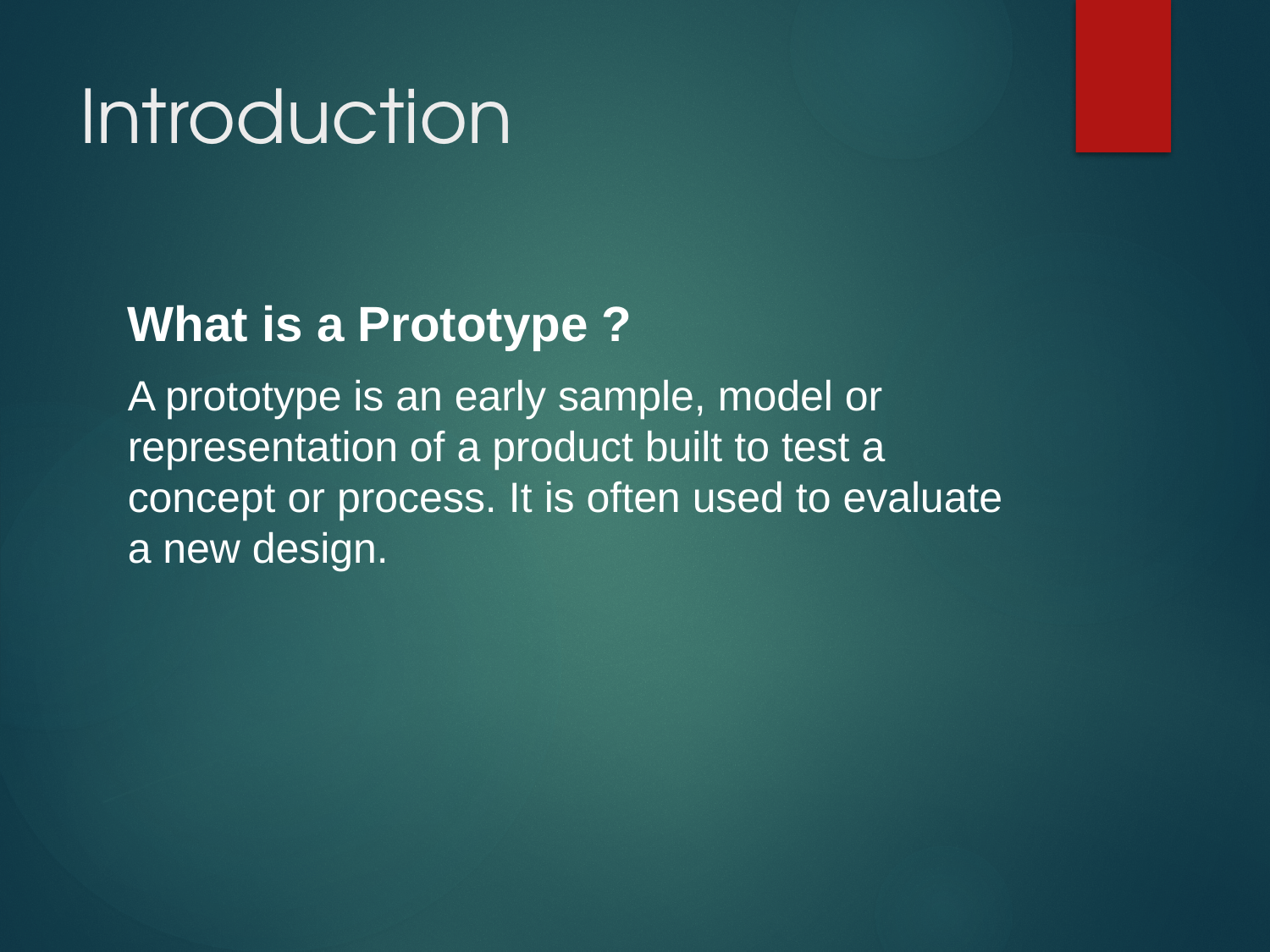

# Introduction
What is a Prototype ?
A prototype is an early sample, model or representation of a product built to test a concept or process. It is often used to evaluate a new design.